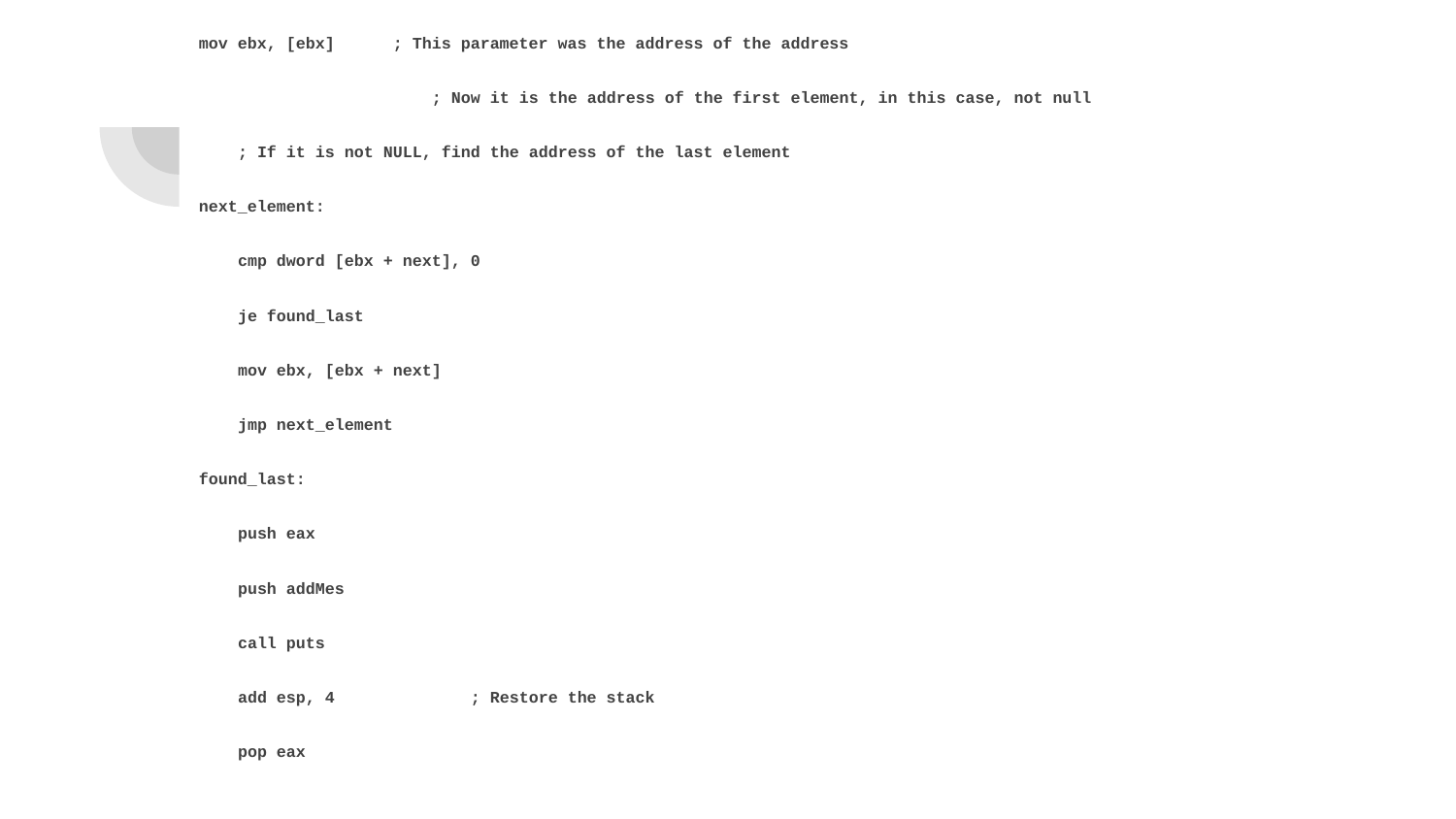

mov ebx, [ebx]      ; This parameter was the address of the address
                        ; Now it is the address of the first element, in this case, not null
    ; If it is not NULL, find the address of the last element
next_element:
    cmp dword [ebx + next], 0
    je found_last
    mov ebx, [ebx + next]
    jmp next_element
found_last:
    push eax
    push addMes
    call puts
    add esp, 4              ; Restore the stack
    pop eax